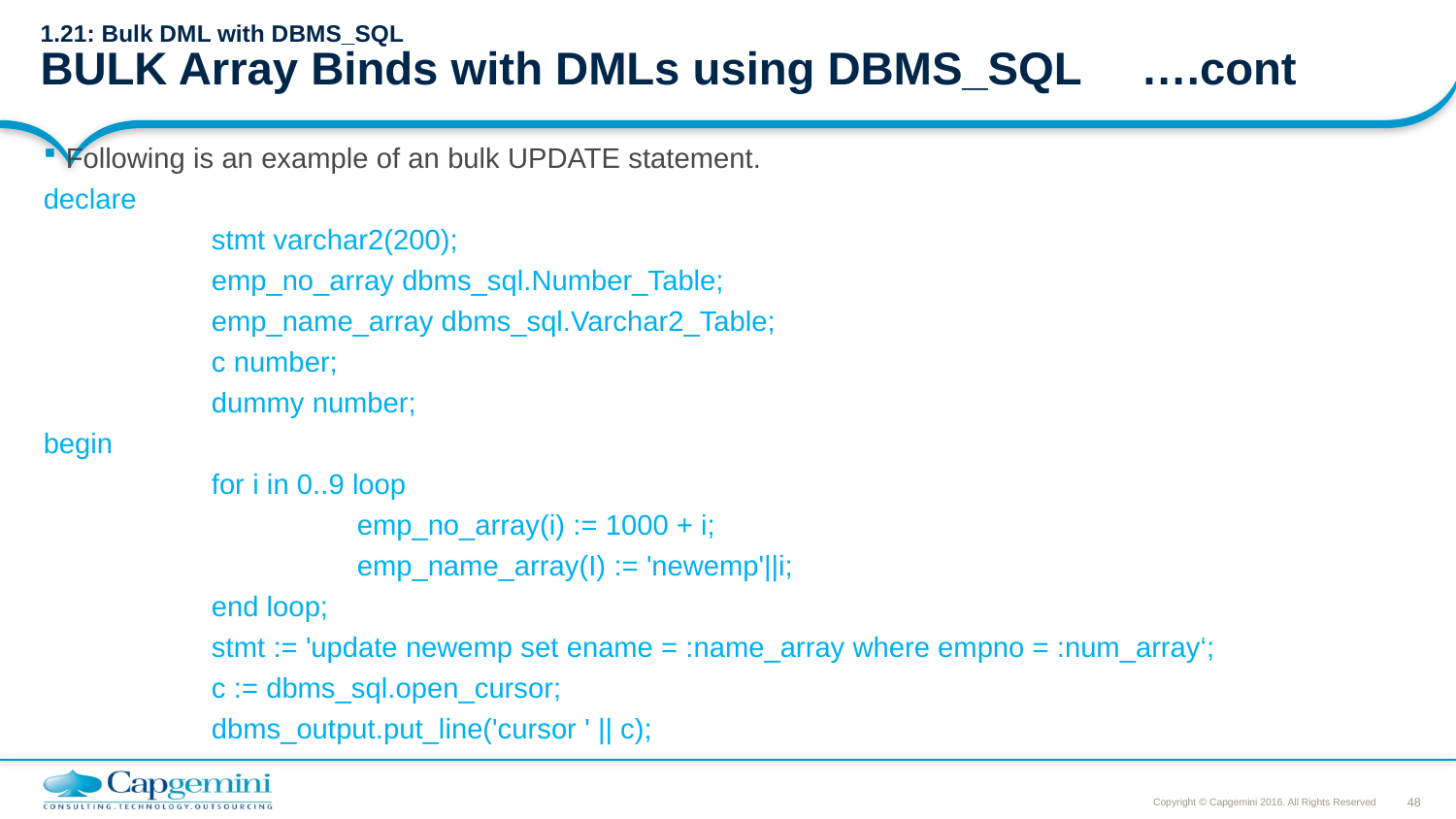

# 1.21: Bulk DML with DBMS_SQL BULK Array Binds with DMLs using DBMS_SQL		….cont
Following is an example of an bulk UPDATE statement.
declare
		stmt varchar2(200);
		emp_no_array dbms_sql.Number_Table;
		emp_name_array dbms_sql.Varchar2_Table;
		c number;
		dummy number;
begin
		for i in 0..9 loop
			emp_no_array(i) := 1000 + i;
			emp_name_array(I) := 'newemp'||i;
		end loop;
		stmt := 'update newemp set ename = :name_array where empno = :num_array‘;
		c := dbms_sql.open_cursor;
		dbms_output.put_line('cursor ' || c);